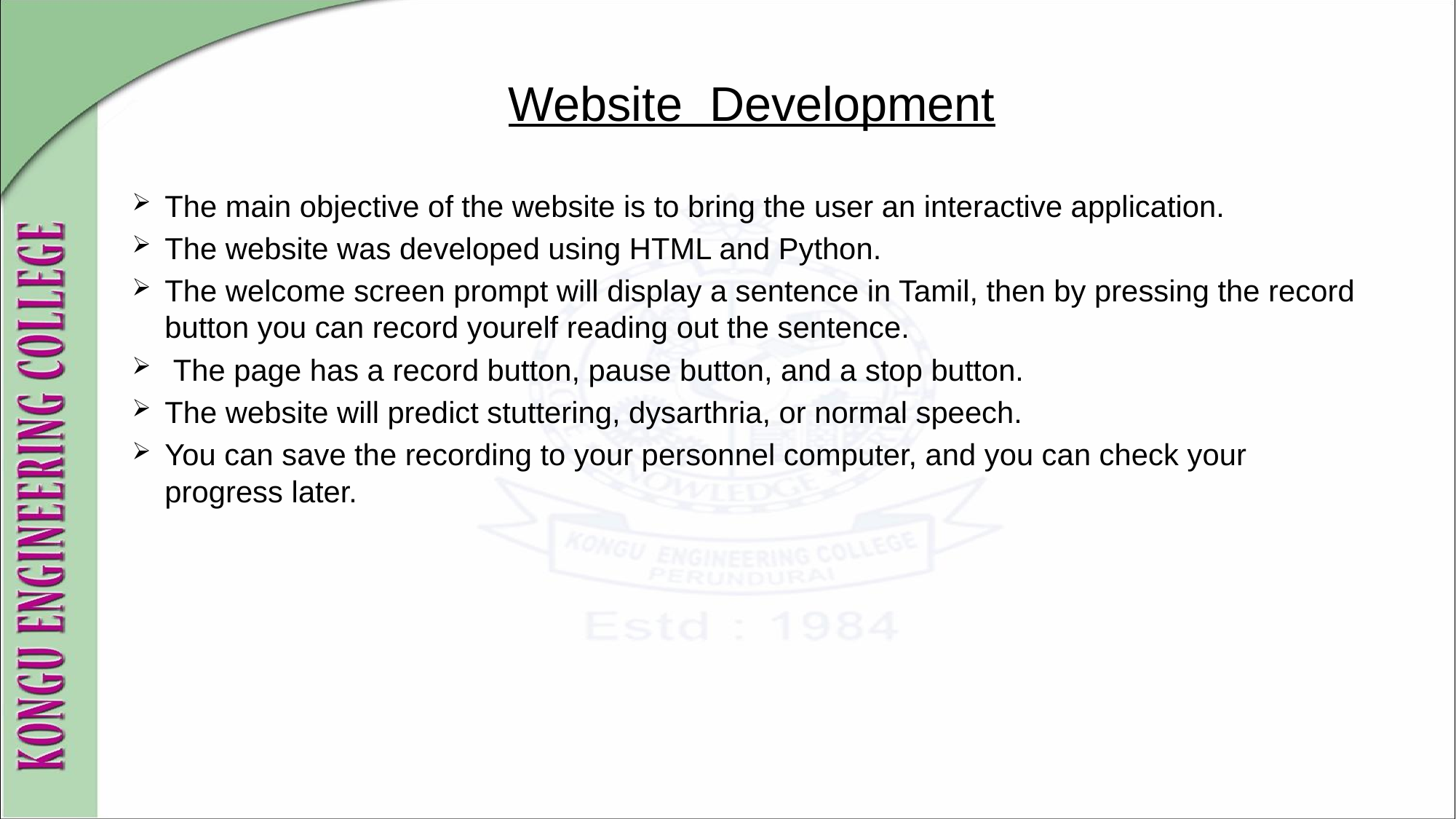

# Website  Development
The main objective of the website is to bring the user an interactive application.
The website was developed using HTML and Python.
The welcome screen prompt will display a sentence in Tamil, then by pressing the record button you can record yourelf reading out the sentence.
 The page has a record button, pause button, and a stop button.
The website will predict stuttering, dysarthria, or normal speech.
You can save the recording to your personnel computer, and you can check your progress later.